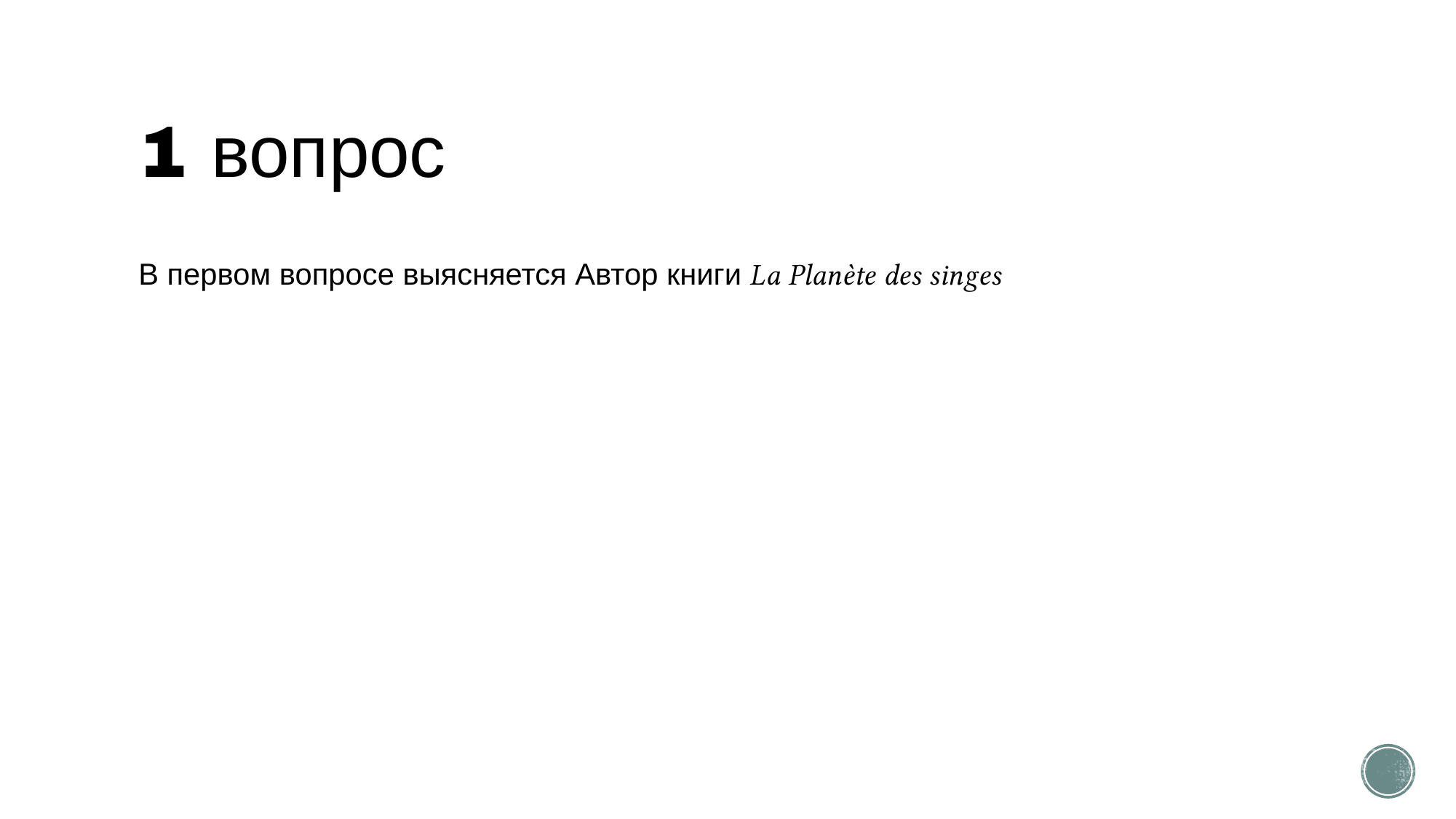

# 1 вопрос
В первом вопросе выясняется Автор книги La Planète des singes